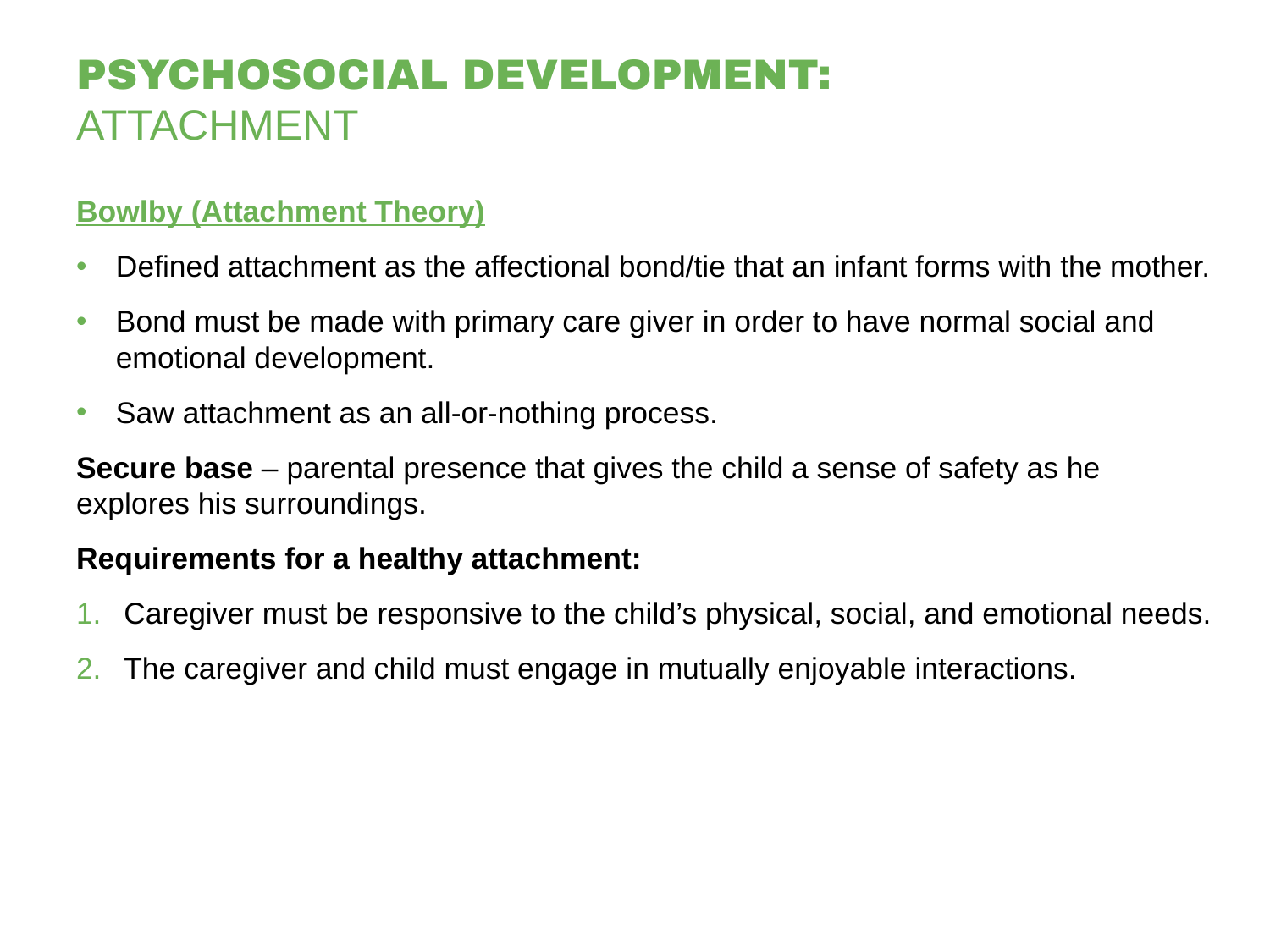

# PSYCHOSOCIAL DEVELOPMENT: ATTACHMENT
Bowlby (Attachment Theory)
Defined attachment as the affectional bond/tie that an infant forms with the mother.
Bond must be made with primary care giver in order to have normal social and emotional development.
Saw attachment as an all-or-nothing process.
Secure base – parental presence that gives the child a sense of safety as he explores his surroundings.
Requirements for a healthy attachment:
Caregiver must be responsive to the child’s physical, social, and emotional needs.
The caregiver and child must engage in mutually enjoyable interactions.